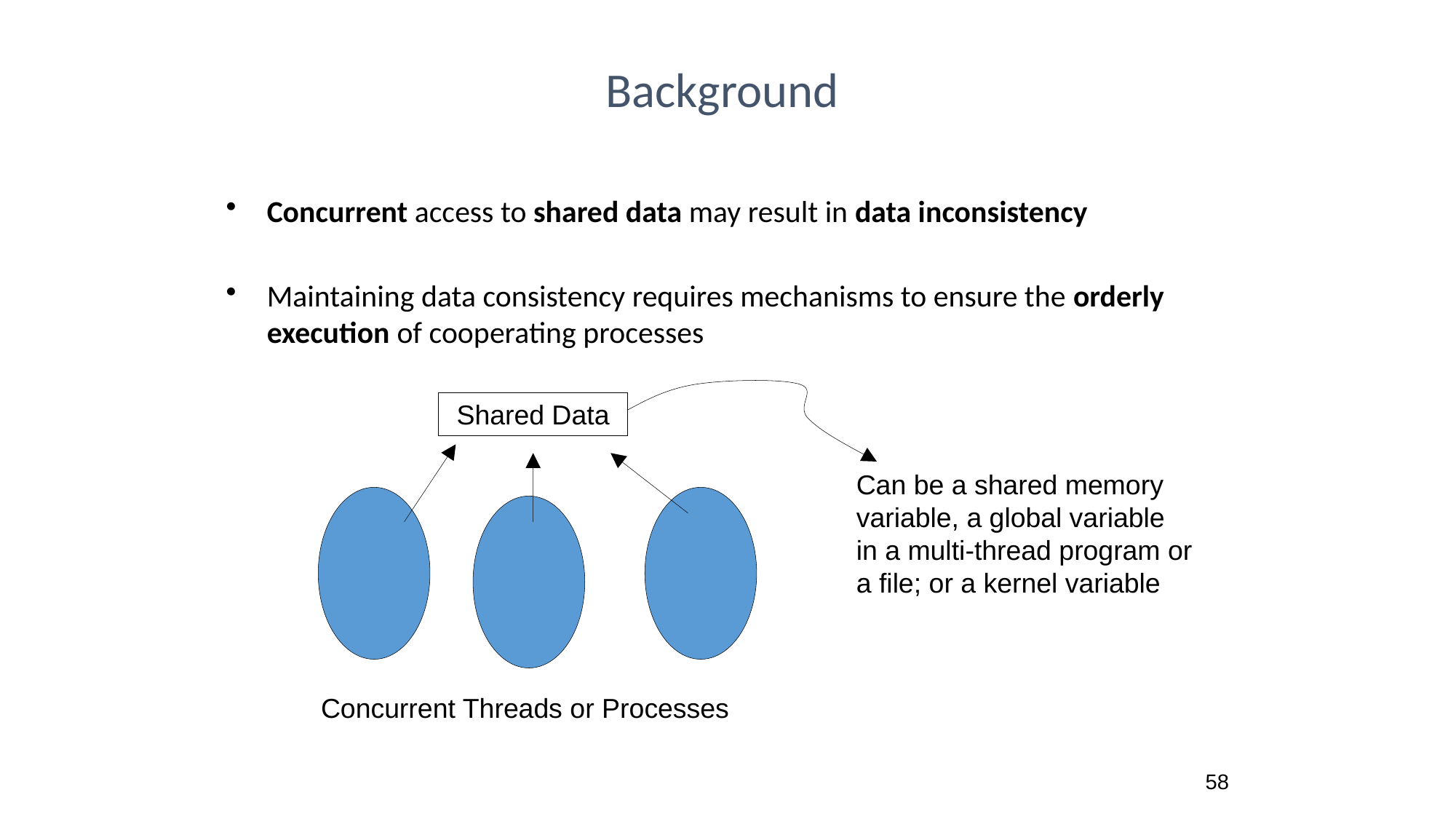

Background
Concurrent access to shared data may result in data inconsistency

Maintaining data consistency requires mechanisms to ensure the orderly execution of cooperating processes

Shared Data

Can be a shared memory
variable, a global variable
in a multi-thread program or
a file; or a kernel variable

Concurrent Threads or Processes
58